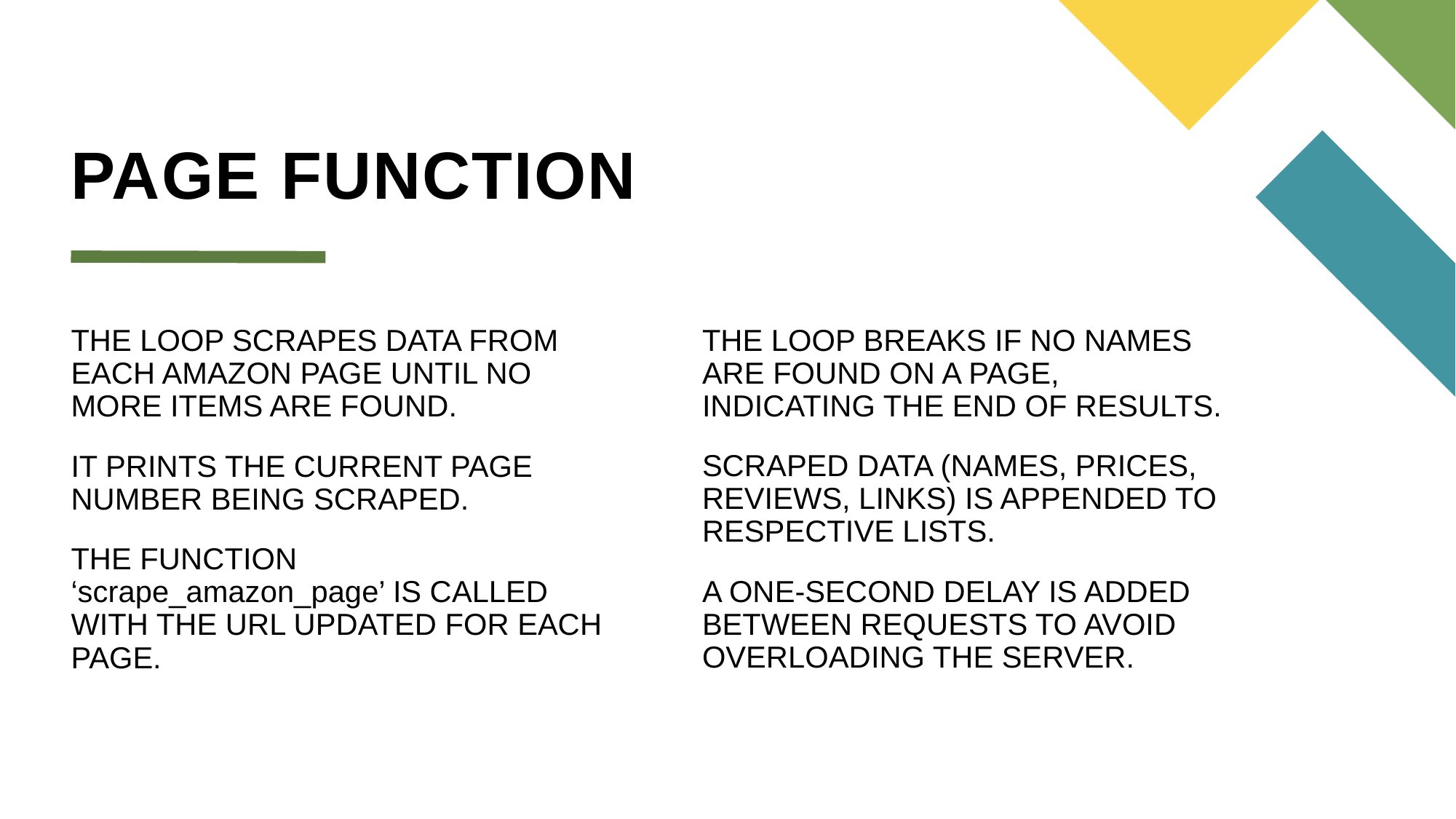

# PAGE FUNCTION
THE LOOP SCRAPES DATA FROM EACH AMAZON PAGE UNTIL NO MORE ITEMS ARE FOUND.
IT PRINTS THE CURRENT PAGE NUMBER BEING SCRAPED.
THE FUNCTION ‘scrape_amazon_page’ IS CALLED WITH THE URL UPDATED FOR EACH PAGE.
THE LOOP BREAKS IF NO NAMES ARE FOUND ON A PAGE, INDICATING THE END OF RESULTS.
SCRAPED DATA (NAMES, PRICES, REVIEWS, LINKS) IS APPENDED TO RESPECTIVE LISTS.
A ONE-SECOND DELAY IS ADDED BETWEEN REQUESTS TO AVOID OVERLOADING THE SERVER.